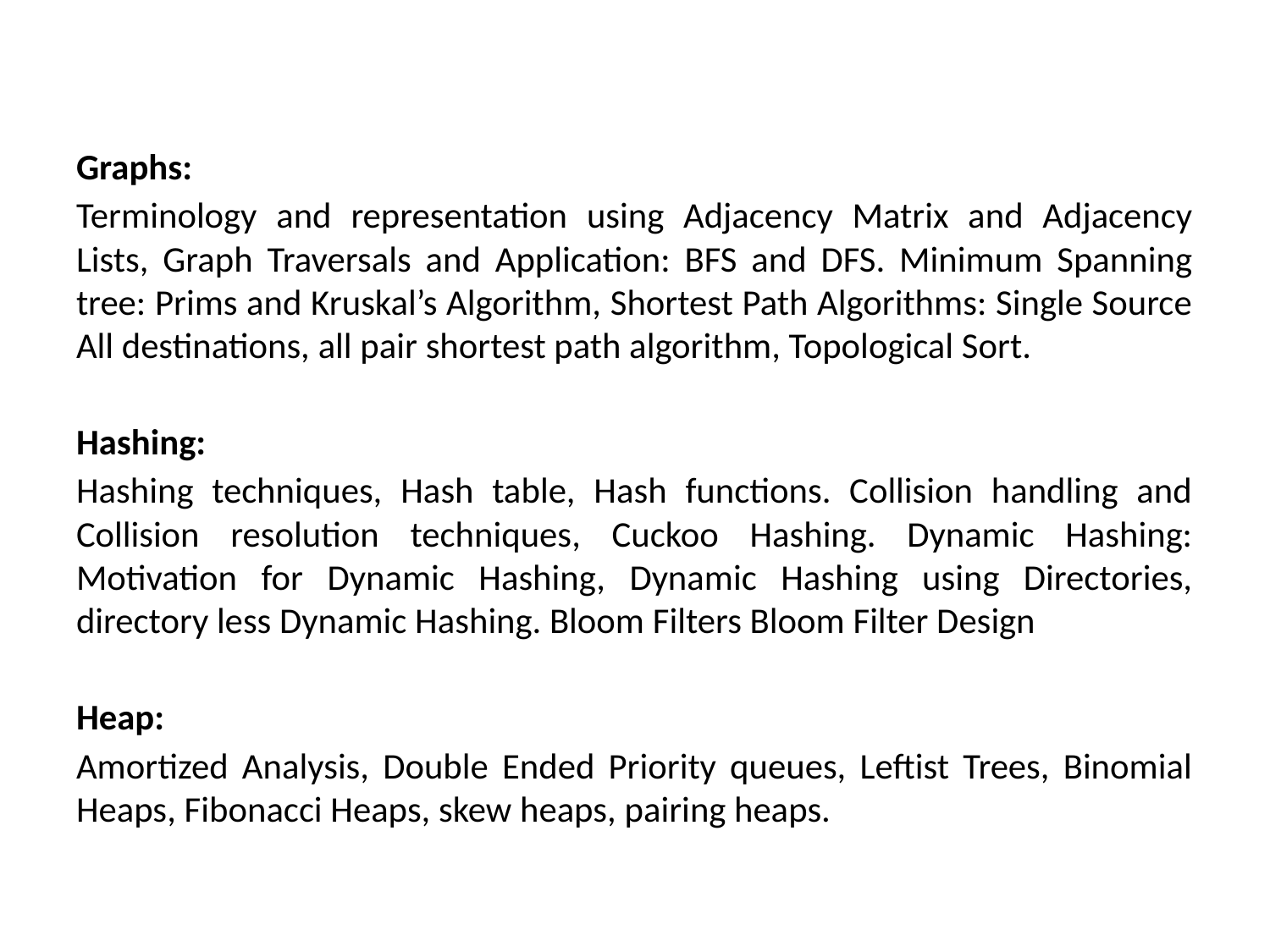

Graphs:
Terminology and representation using Adjacency Matrix and Adjacency Lists, Graph Traversals and Application: BFS and DFS. Minimum Spanning tree: Prims and Kruskal’s Algorithm, Shortest Path Algorithms: Single Source All destinations, all pair shortest path algorithm, Topological Sort.

Hashing:
Hashing techniques, Hash table, Hash functions. Collision handling and Collision resolution techniques, Cuckoo Hashing. Dynamic Hashing: Motivation for Dynamic Hashing, Dynamic Hashing using Directories, directory less Dynamic Hashing. Bloom Filters Bloom Filter Design

Heap:
Amortized Analysis, Double Ended Priority queues, Leftist Trees, Binomial Heaps, Fibonacci Heaps, skew heaps, pairing heaps.